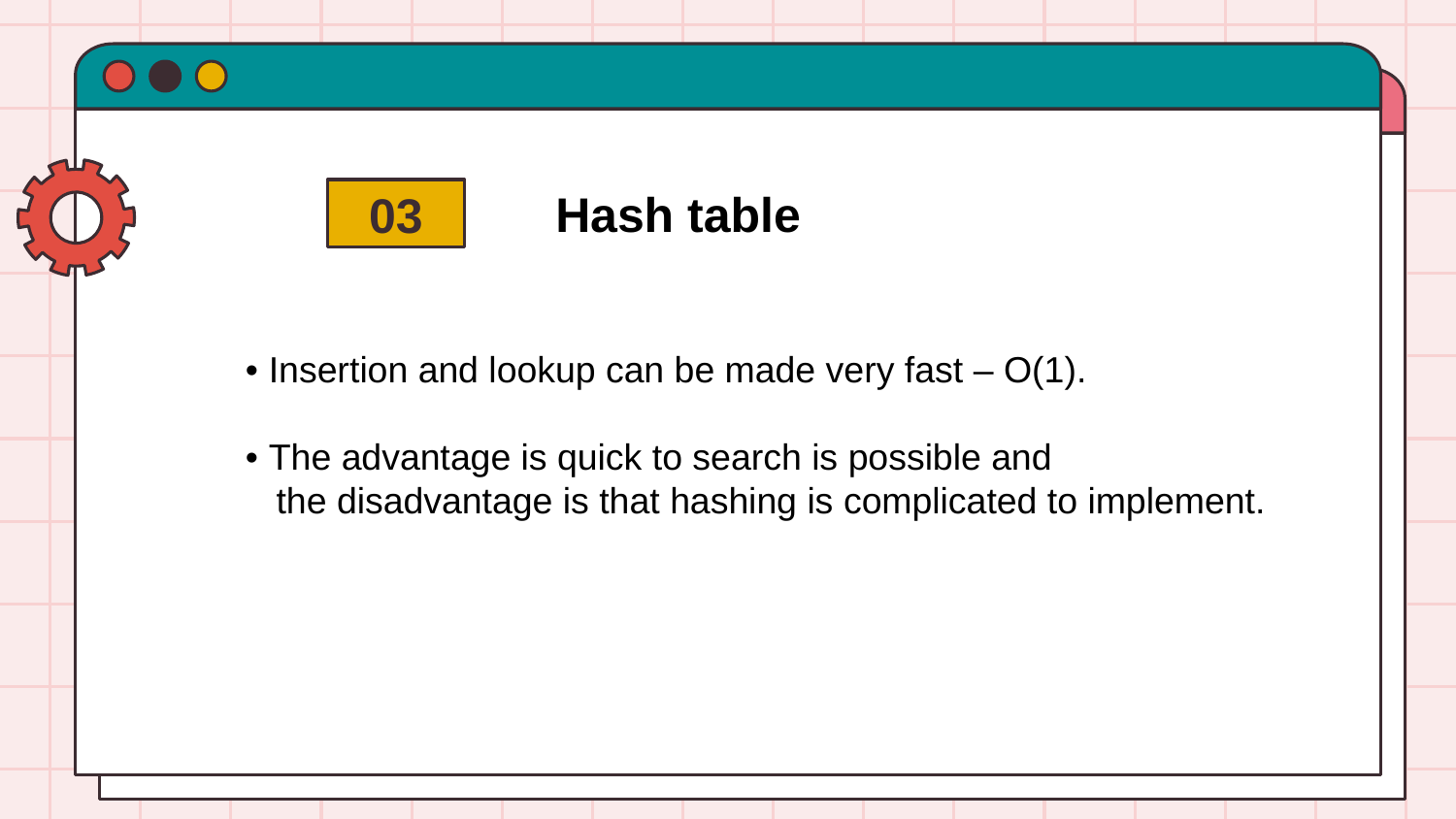

Hash table
03
 • Insertion and lookup can be made very fast – O(1).

 • The advantage is quick to search is possible and
    the disadvantage is that hashing is complicated to implement.